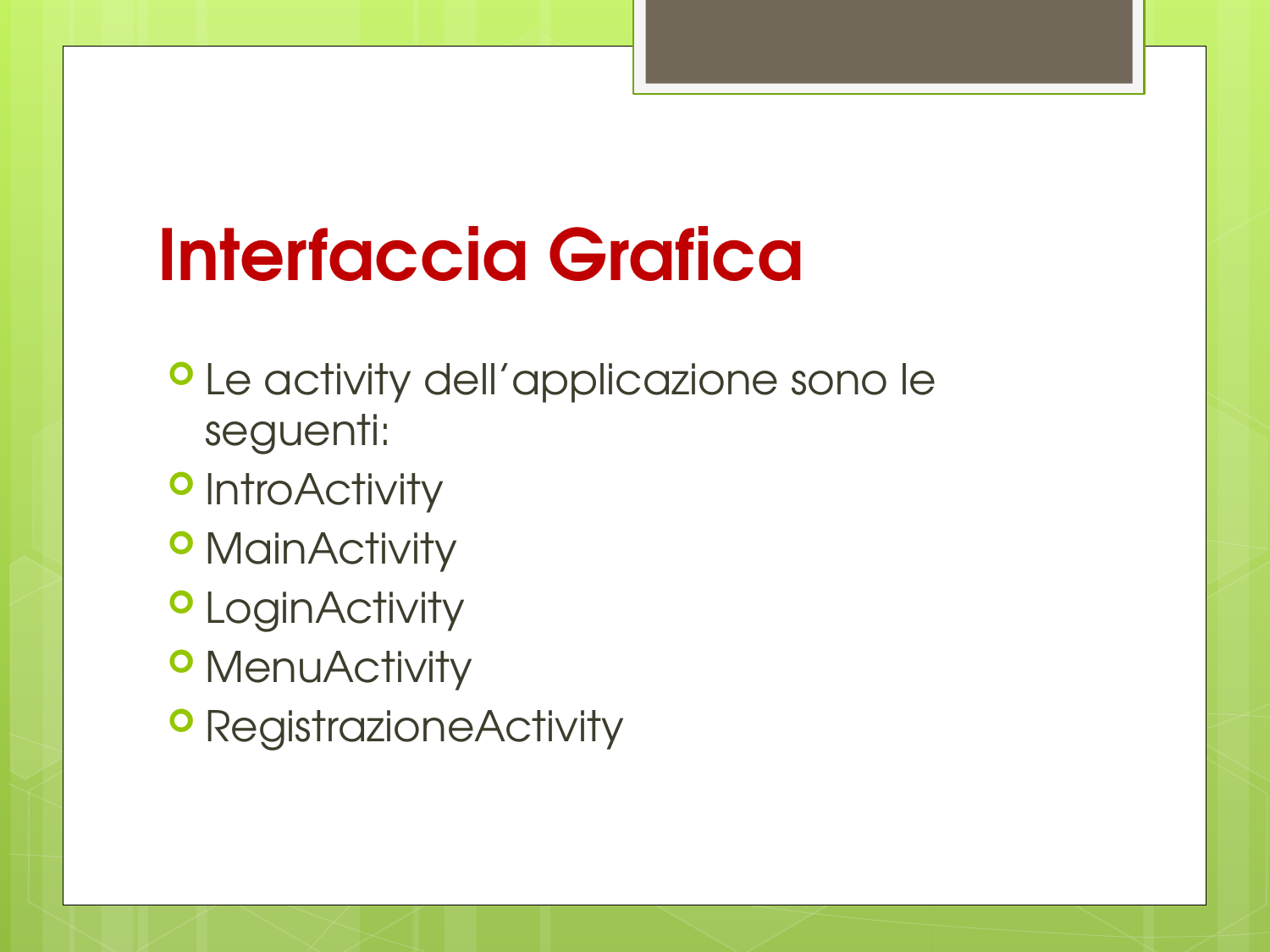

# Interfaccia Grafica
Le activity dell’applicazione sono le seguenti:
IntroActivity
MainActivity
LoginActivity
MenuActivity
RegistrazioneActivity